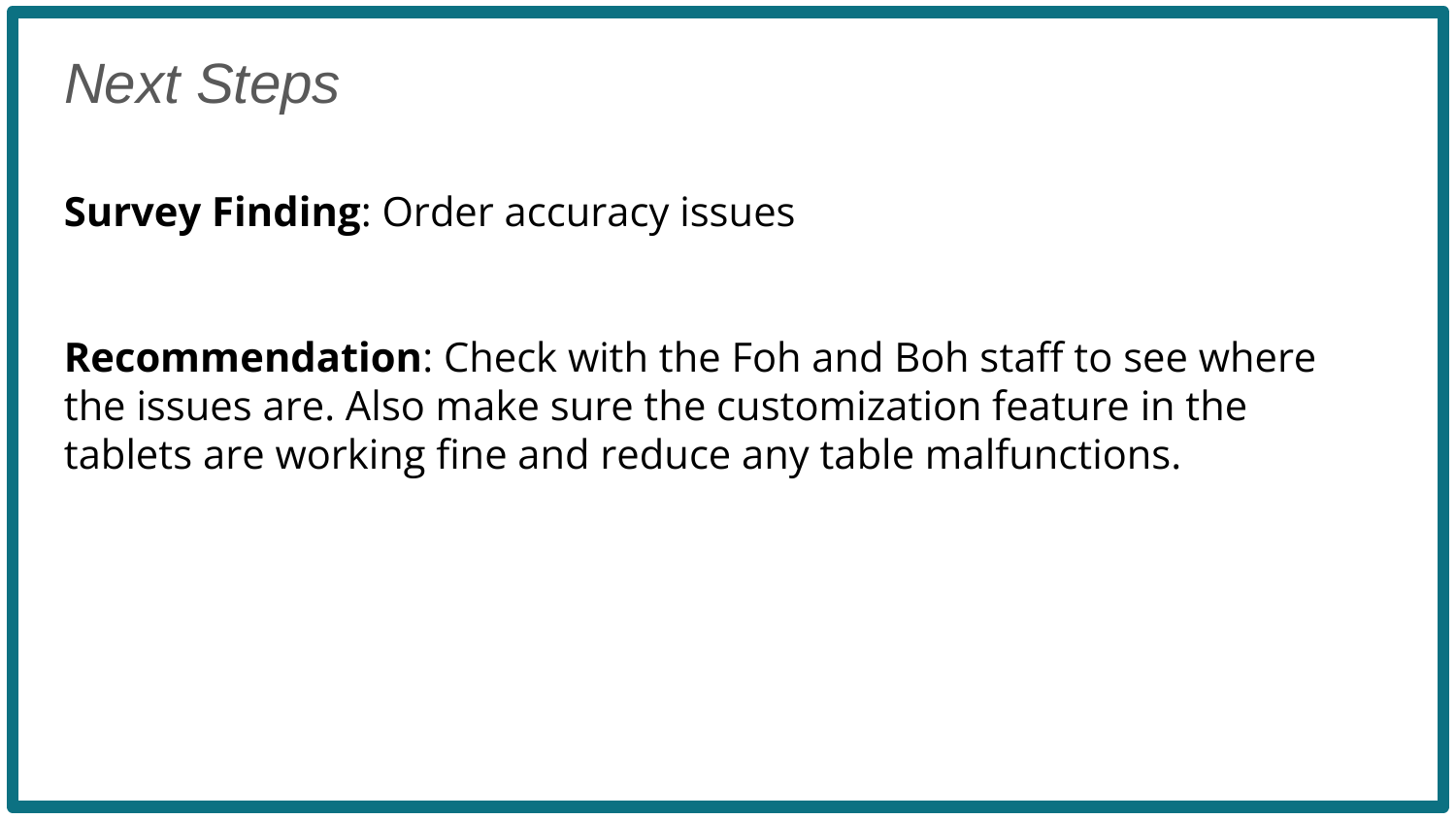

Next Steps
Survey Finding: Order accuracy issues

Recommendation: Check with the Foh and Boh staff to see where the issues are. Also make sure the customization feature in the tablets are working fine and reduce any table malfunctions.